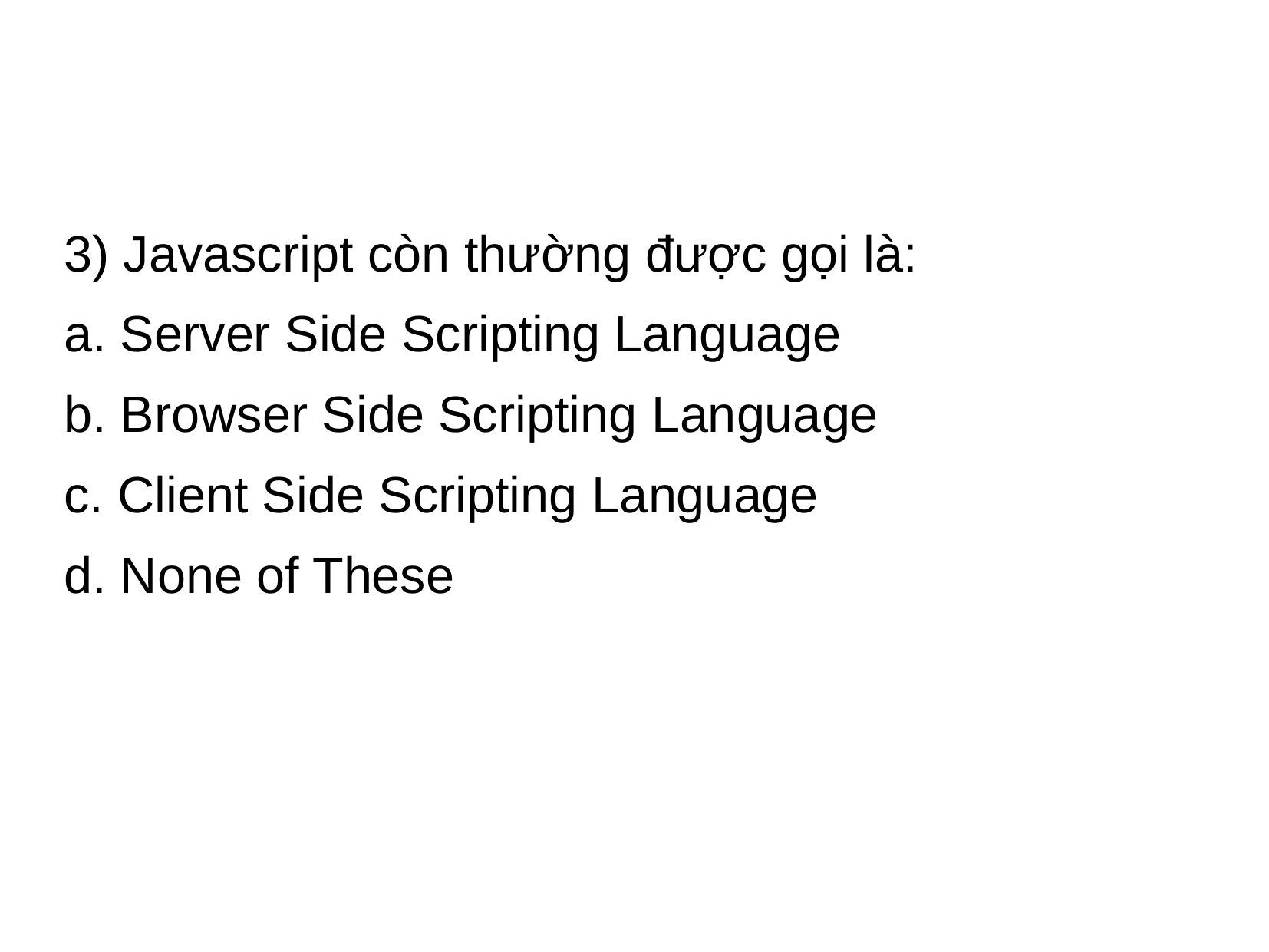

#
3) Javascript còn thường được gọi là:
a. Server Side Scripting Language
b. Browser Side Scripting Language
c. Client Side Scripting Language
d. None of These